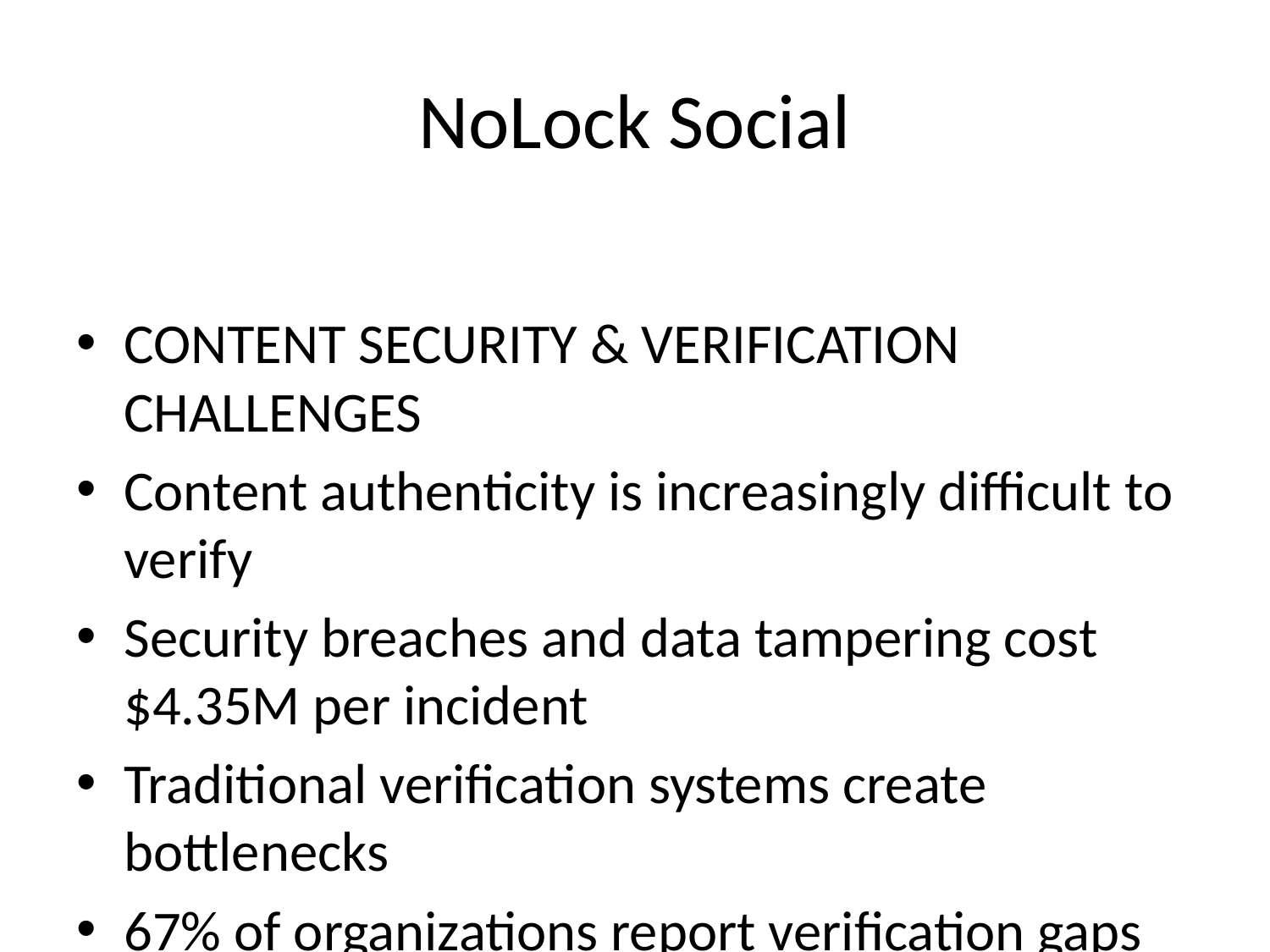

# NoLock Social

CONTENT SECURITY & VERIFICATION CHALLENGES
Content authenticity is increasingly difficult to verify
Security breaches and data tampering cost $4.35M per incident
Traditional verification systems create bottlenecks
67% of organizations report verification gaps in digital assets
Regulatory requirements for content verification increasing